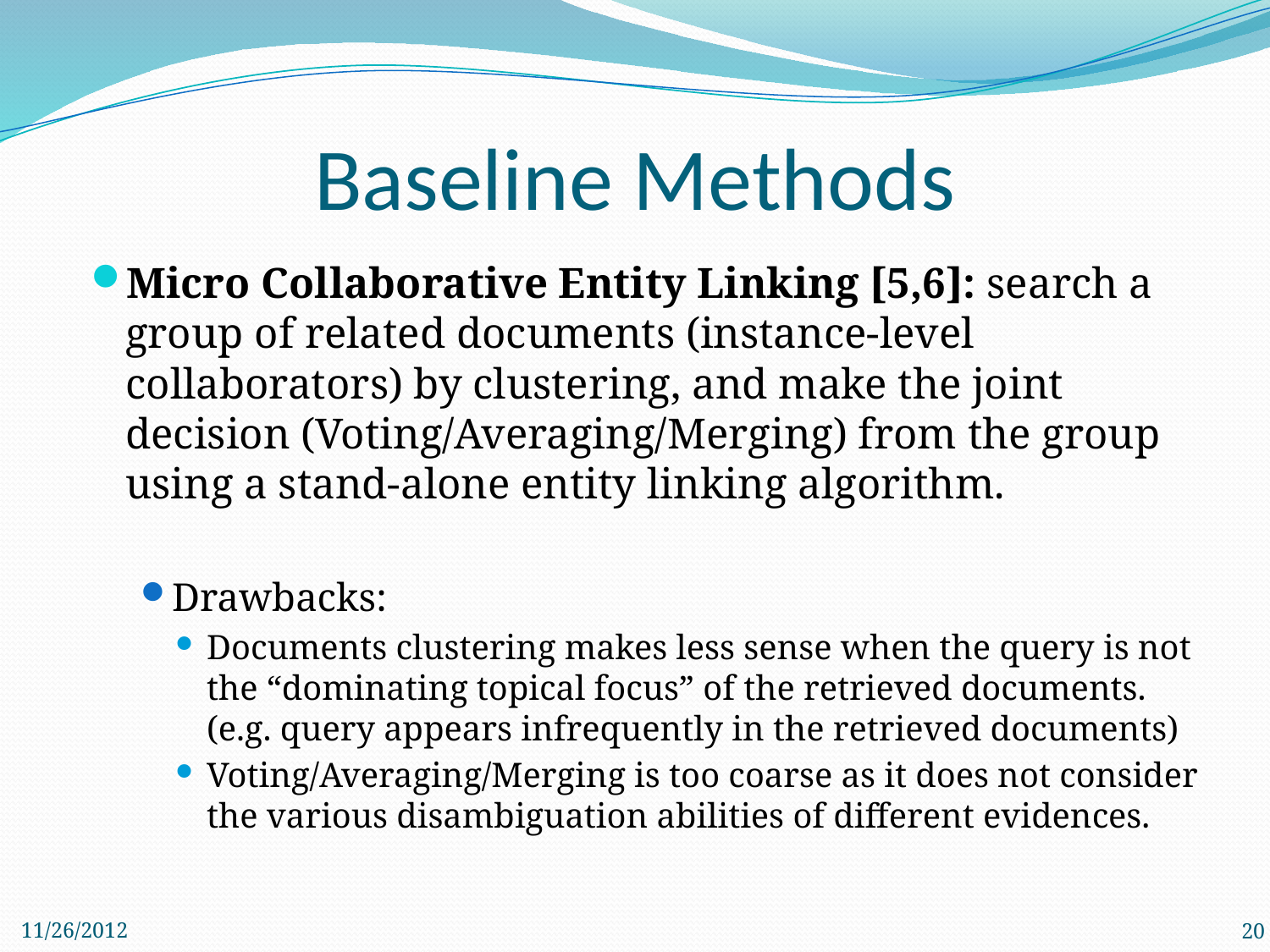

# Baseline Methods
Micro Collaborative Entity Linking [5,6]: search a group of related documents (instance-level collaborators) by clustering, and make the joint decision (Voting/Averaging/Merging) from the group using a stand-alone entity linking algorithm.

Drawbacks:
Documents clustering makes less sense when the query is not the “dominating topical focus” of the retrieved documents. (e.g. query appears infrequently in the retrieved documents)
Voting/Averaging/Merging is too coarse as it does not consider the various disambiguation abilities of different evidences.

11/26/2012
20